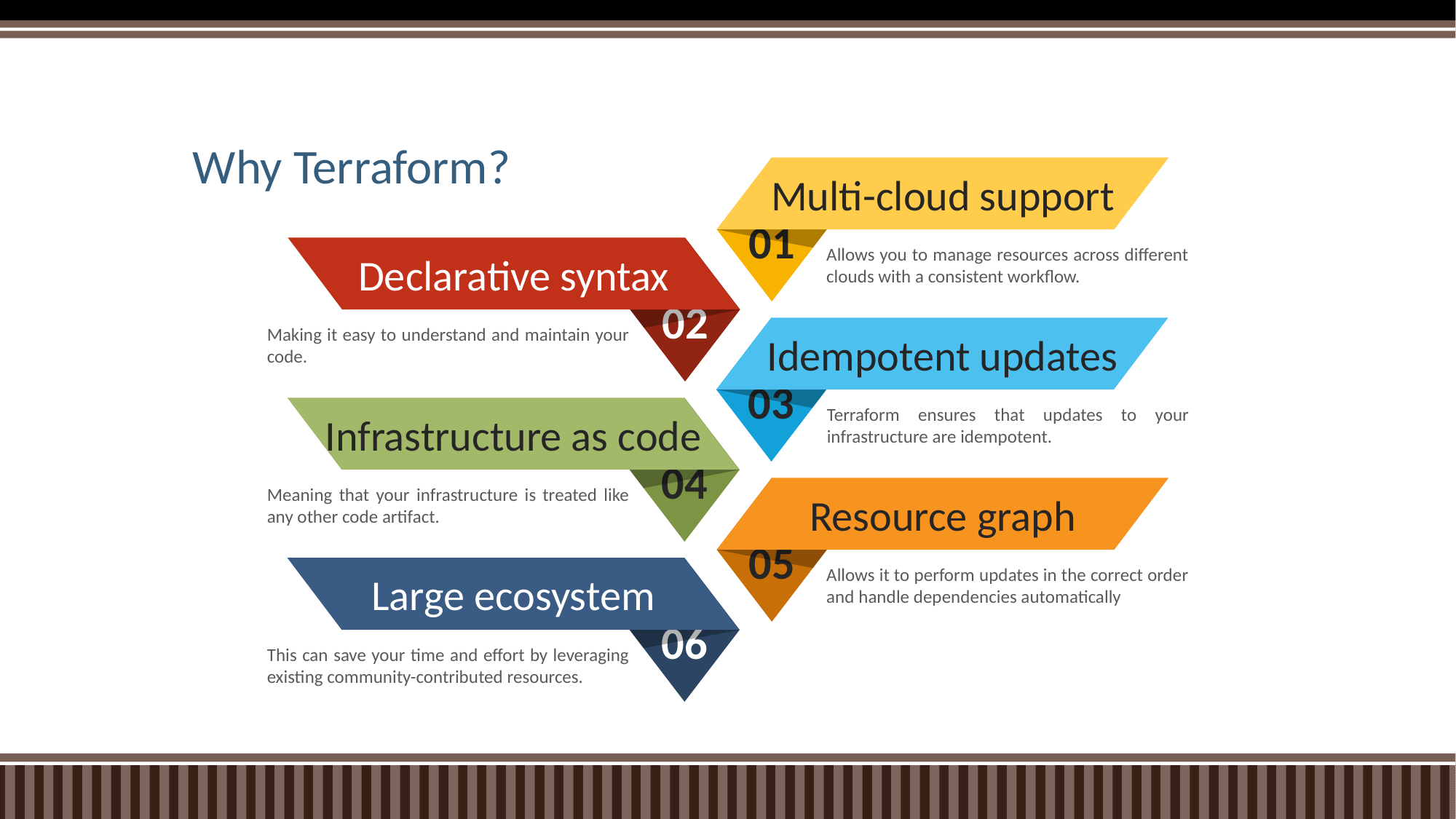

# Why Terraform?
Multi-cloud support
01

Declarative syntax
02

Allows you to manage resources across different clouds with a consistent workflow.
Making it easy to understand and maintain your code.
Idempotent updates
03

Infrastructure as code
04

Terraform ensures that updates to your infrastructure are idempotent.
Meaning that your infrastructure is treated like any other code artifact.
Resource graph
05

Large ecosystem
06

Allows it to perform updates in the correct order and handle dependencies automatically
This can save your time and effort by leveraging existing community-contributed resources.